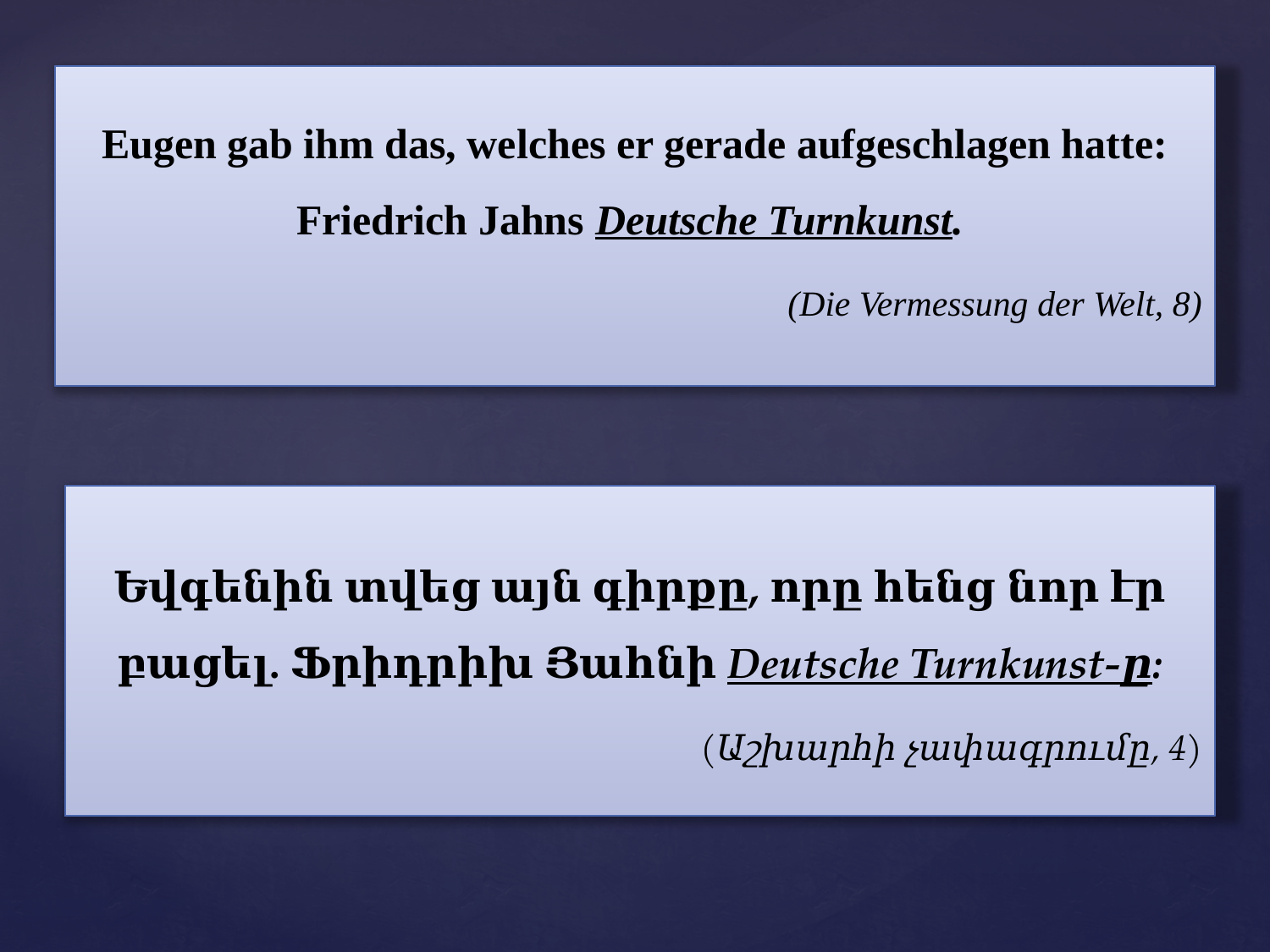

Eugen gab ihm das, welches er gerade aufgeschlagen hatte: Friedrich Jahns Deutsche Turnkunst.

(Die Vermessung der Welt, 8)

Եվգենին տվեց այն գիրքը, որը հենց նոր էր բացել. Ֆրիդրիխ Յահնի Deutsche Turnkunst-ը:

 (Աշխարհի չափագրումը, 4)